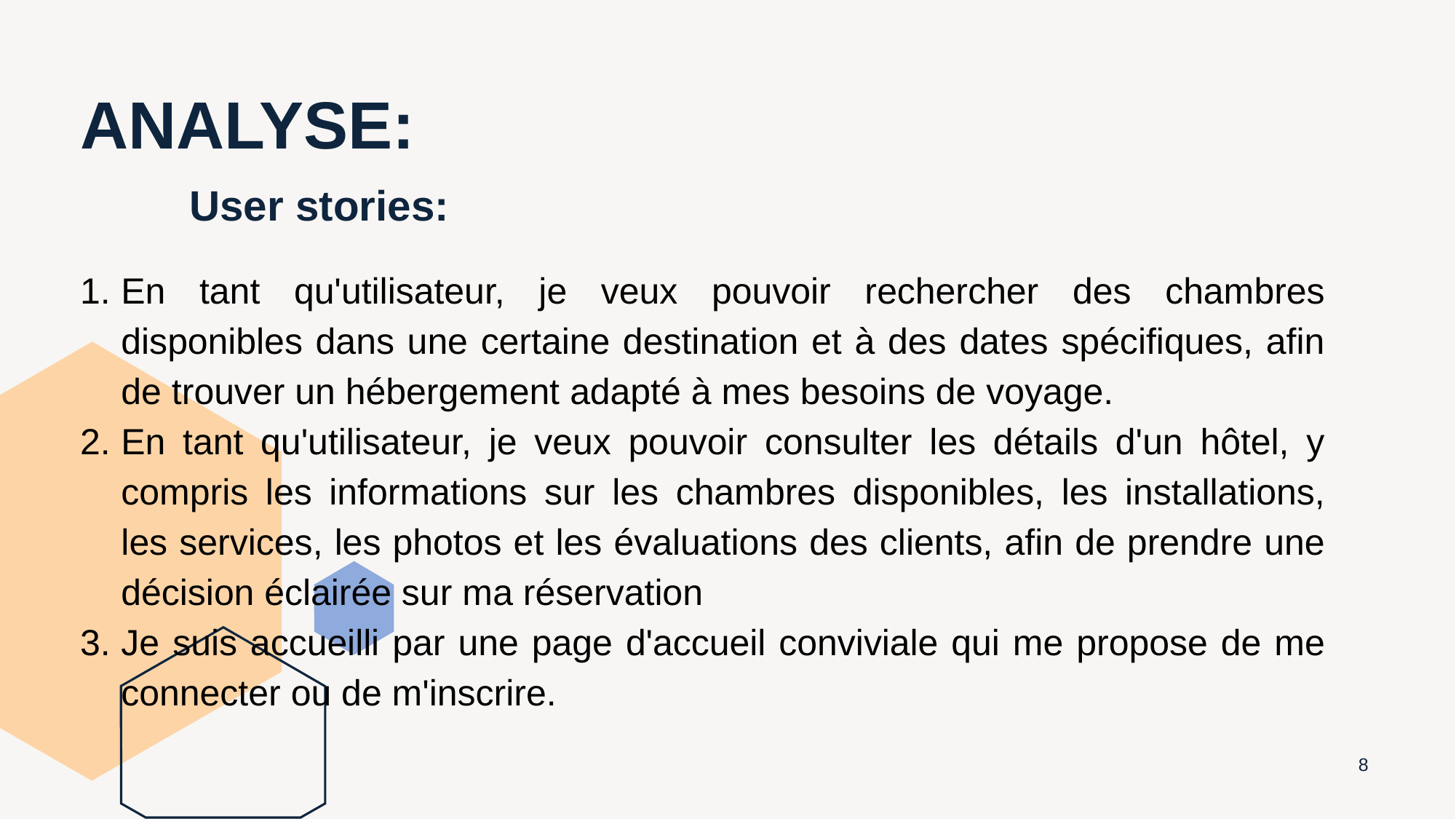

# ANALYSE: User stories:
En tant qu'utilisateur, je veux pouvoir rechercher des chambres disponibles dans une certaine destination et à des dates spécifiques, afin de trouver un hébergement adapté à mes besoins de voyage.
En tant qu'utilisateur, je veux pouvoir consulter les détails d'un hôtel, y compris les informations sur les chambres disponibles, les installations, les services, les photos et les évaluations des clients, afin de prendre une décision éclairée sur ma réservation
Je suis accueilli par une page d'accueil conviviale qui me propose de me connecter ou de m'inscrire.

8